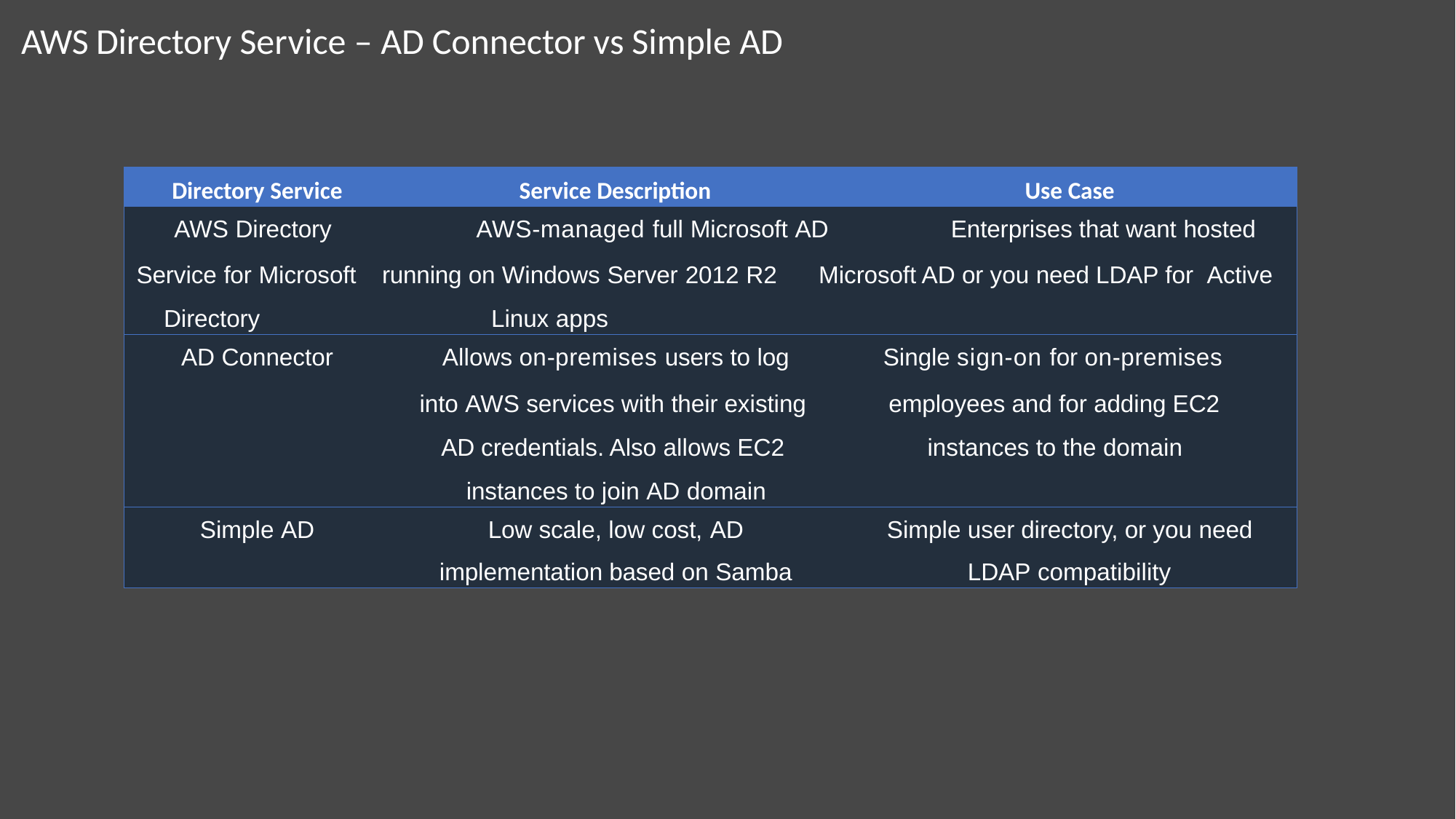

# AWS Directory Service – AD Connector vs Simple AD
| Directory Service | Service Description | Use Case |
| --- | --- | --- |
| AWS Directory AWS-managed full Microsoft AD Enterprises that want hosted Service for Microsoft running on Windows Server 2012 R2 Microsoft AD or you need LDAP for Active Directory Linux apps |  |  |
| AD Connector | Allows on-premises users to log into AWS services with their existing AD credentials. Also allows EC2 instances to join AD domain | Single sign-on for on-premises employees and for adding EC2 instances to the domain |
| Simple AD | Low scale, low cost, AD implementation based on Samba | Simple user directory, or you need LDAP compatibility |